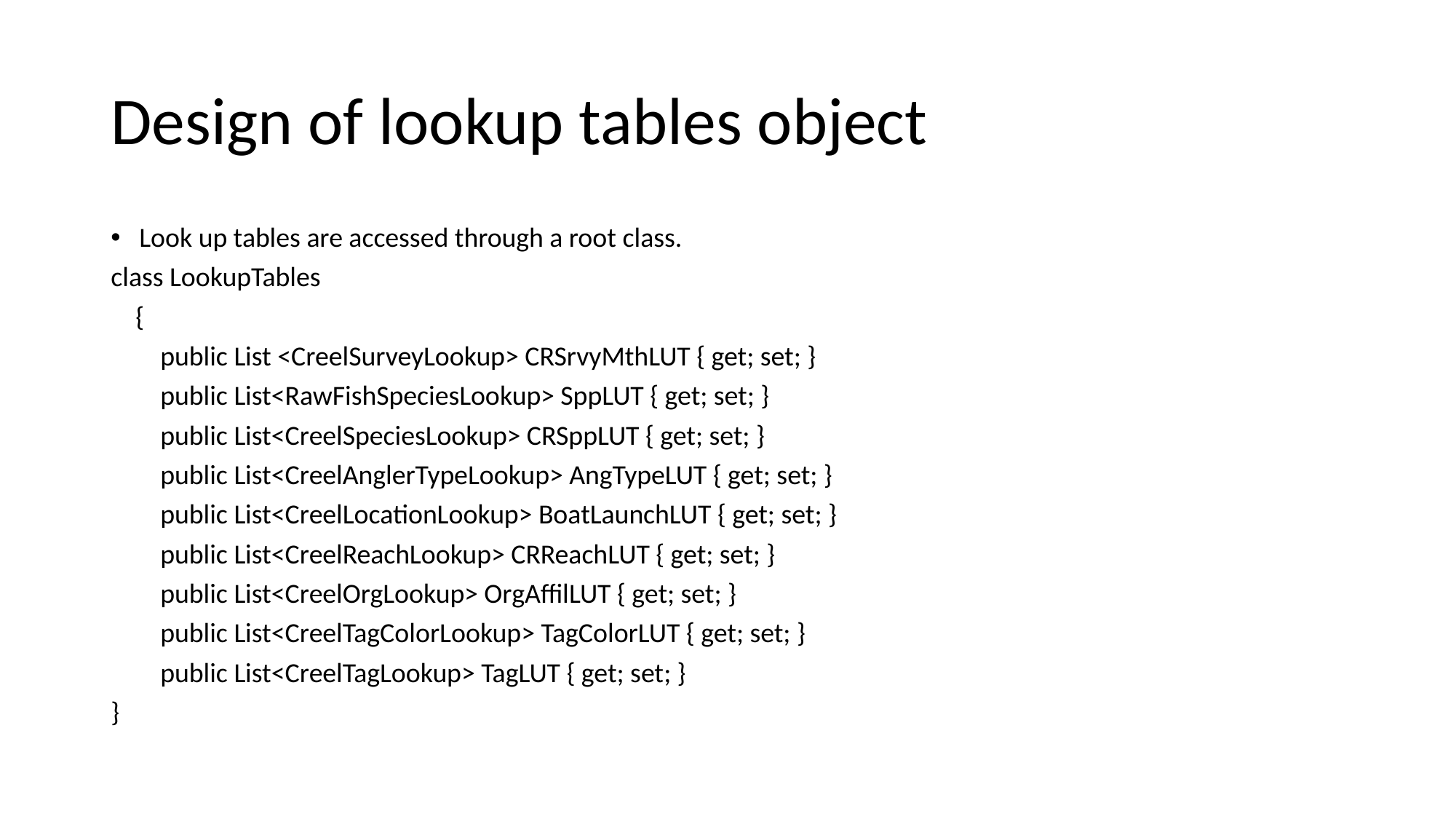

# Design of lookup tables object
Look up tables are accessed through a root class.
class LookupTables
    {
        public List <CreelSurveyLookup> CRSrvyMthLUT { get; set; }
        public List<RawFishSpeciesLookup> SppLUT { get; set; }
        public List<CreelSpeciesLookup> CRSppLUT { get; set; }
        public List<CreelAnglerTypeLookup> AngTypeLUT { get; set; }
        public List<CreelLocationLookup> BoatLaunchLUT { get; set; }
        public List<CreelReachLookup> CRReachLUT { get; set; }
        public List<CreelOrgLookup> OrgAffilLUT { get; set; }
        public List<CreelTagColorLookup> TagColorLUT { get; set; }
        public List<CreelTagLookup> TagLUT { get; set; }
}